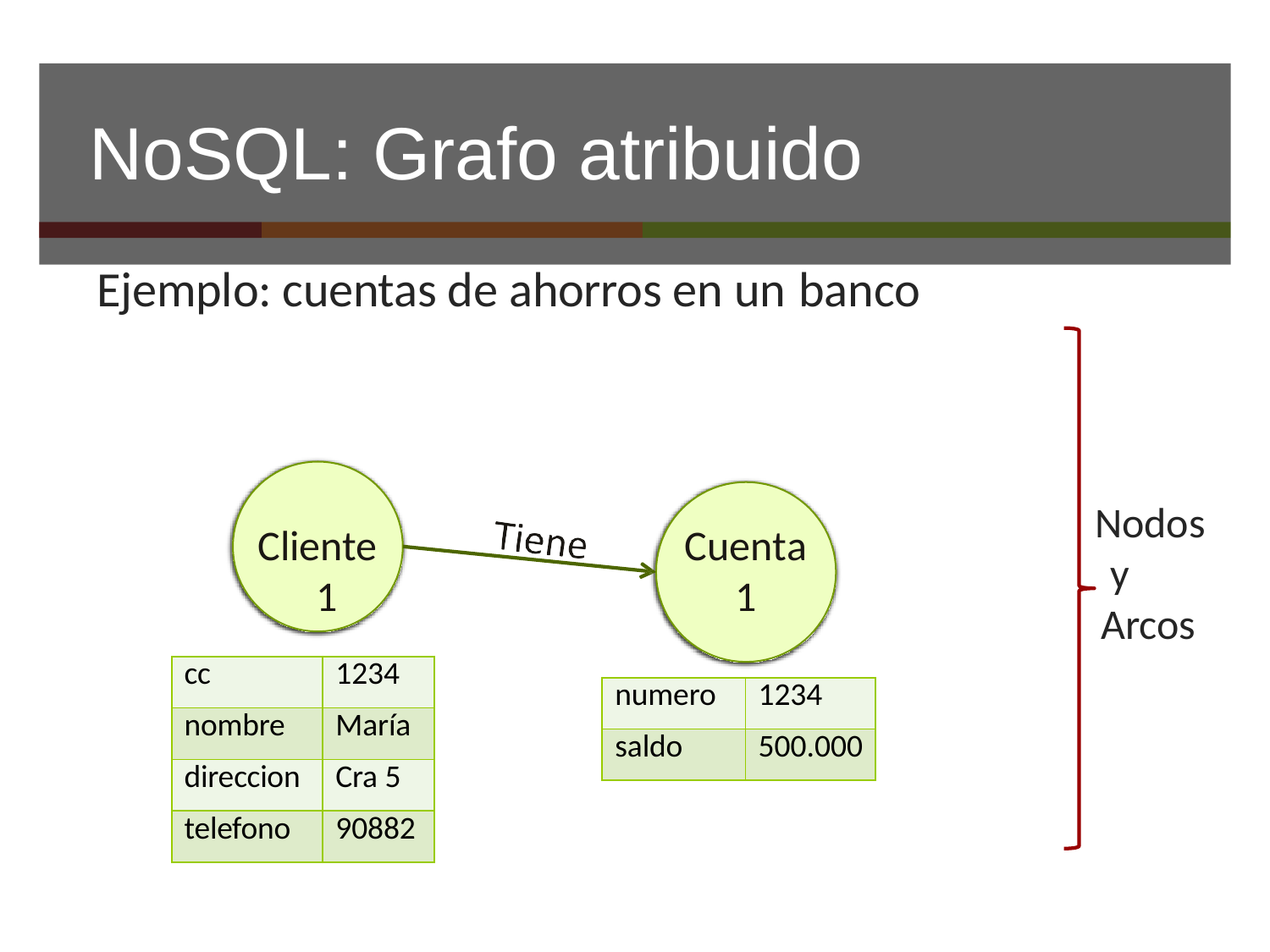

# NoSQL: Grafo atribuido
Ejemplo: cuentas de ahorros en un banco

Nodos  y  Arcos
Cliente  1
Cuenta
1

| cc | 1234 |
| --- | --- |
| nombre | María |
| direccion | Cra 5 |
| telefono | 90882 |
| numero | 1234 |
| --- | --- |
| saldo | 500.000 |